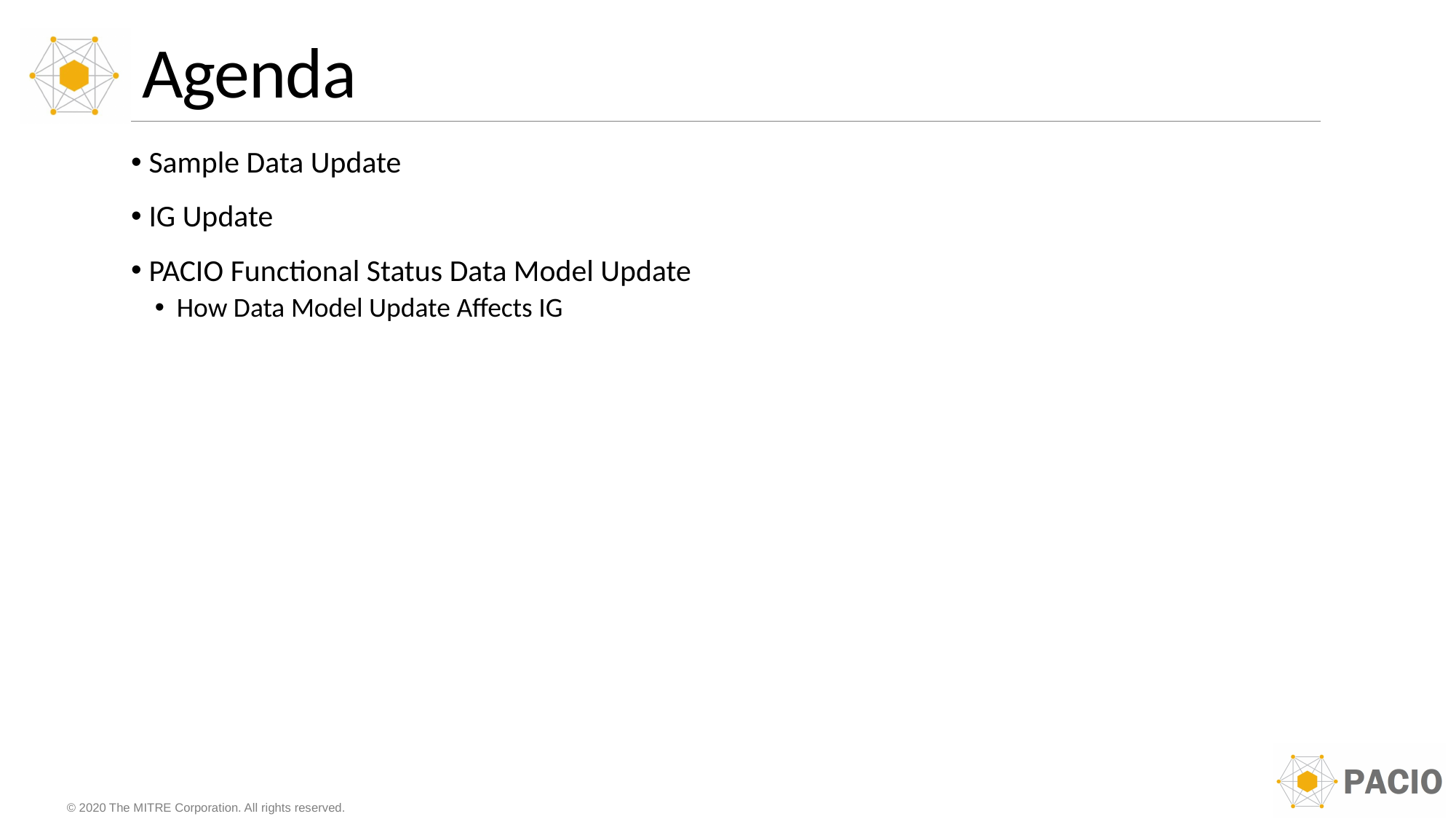

# Agenda
 Sample Data Update
 IG Update
 PACIO Functional Status Data Model Update
How Data Model Update Affects IG